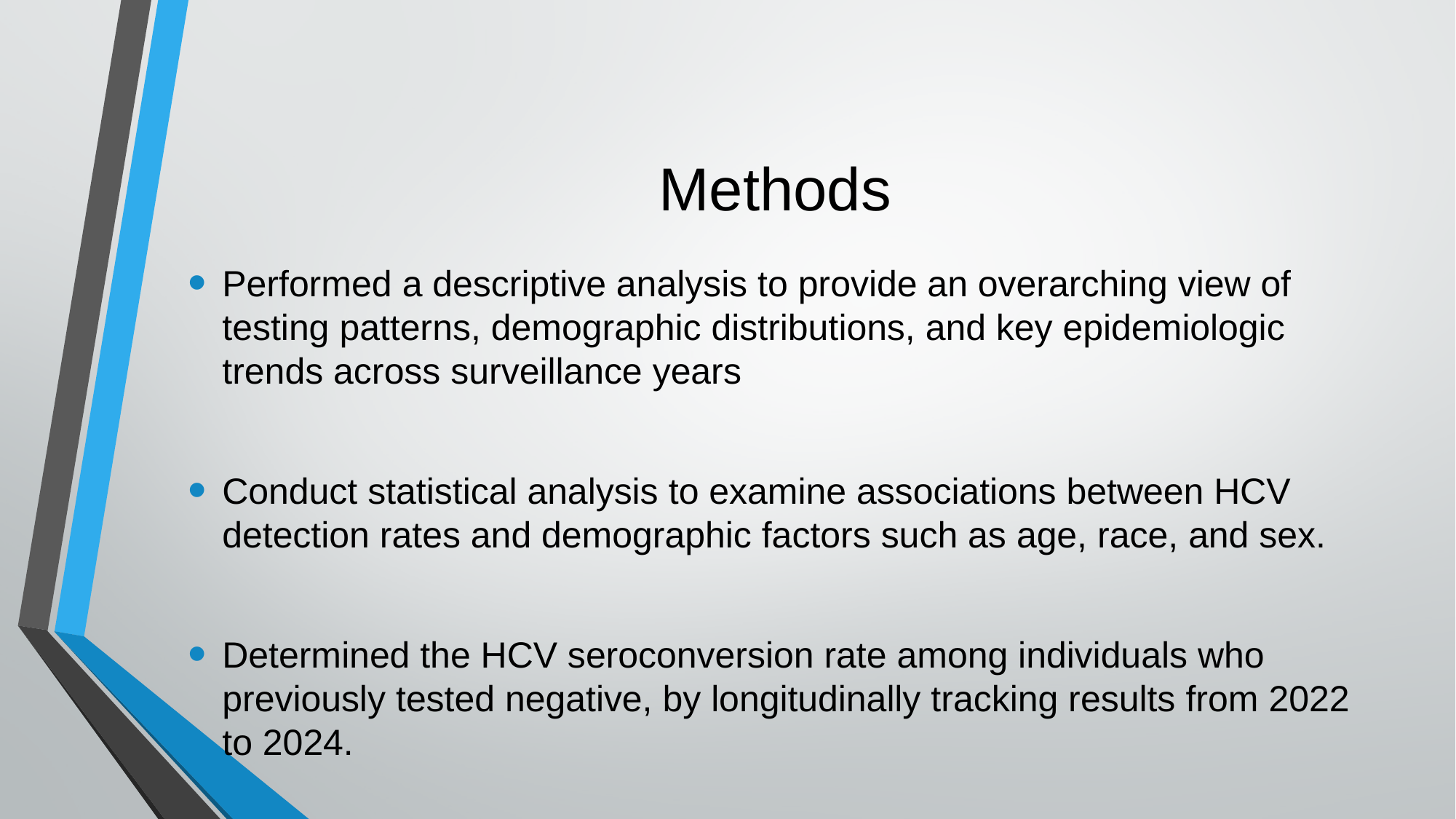

# Methods
Performed a descriptive analysis to provide an overarching view of testing patterns, demographic distributions, and key epidemiologic trends across surveillance years

Conduct statistical analysis to examine associations between HCV detection rates and demographic factors such as age, race, and sex.

Determined the HCV seroconversion rate among individuals who previously tested negative, by longitudinally tracking results from 2022 to 2024.